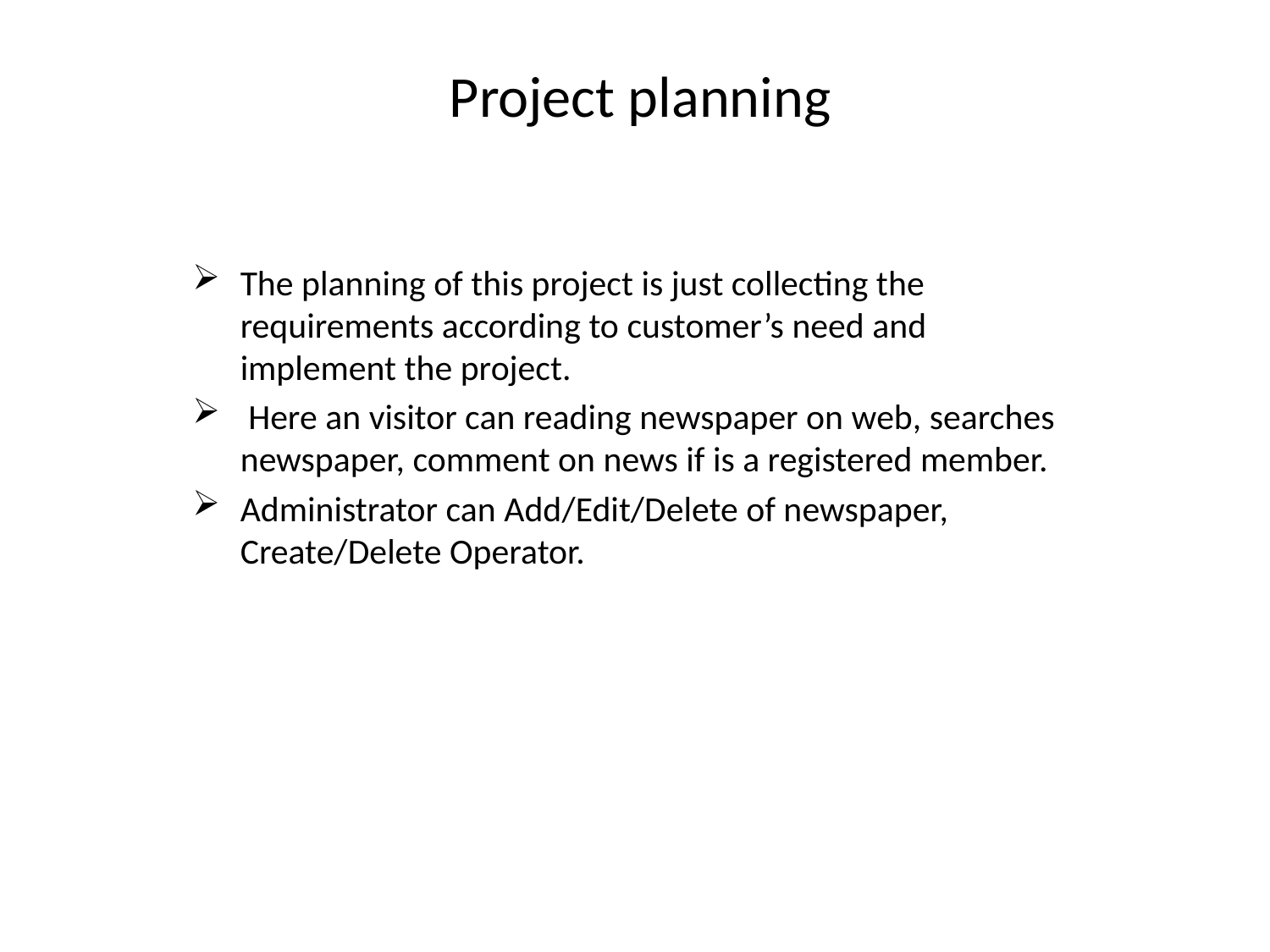

# Project planning
The planning of this project is just collecting the requirements according to customer’s need and implement the project.
 Here an visitor can reading newspaper on web, searches newspaper, comment on news if is a registered member.
Administrator can Add/Edit/Delete of newspaper, Create/Delete Operator.